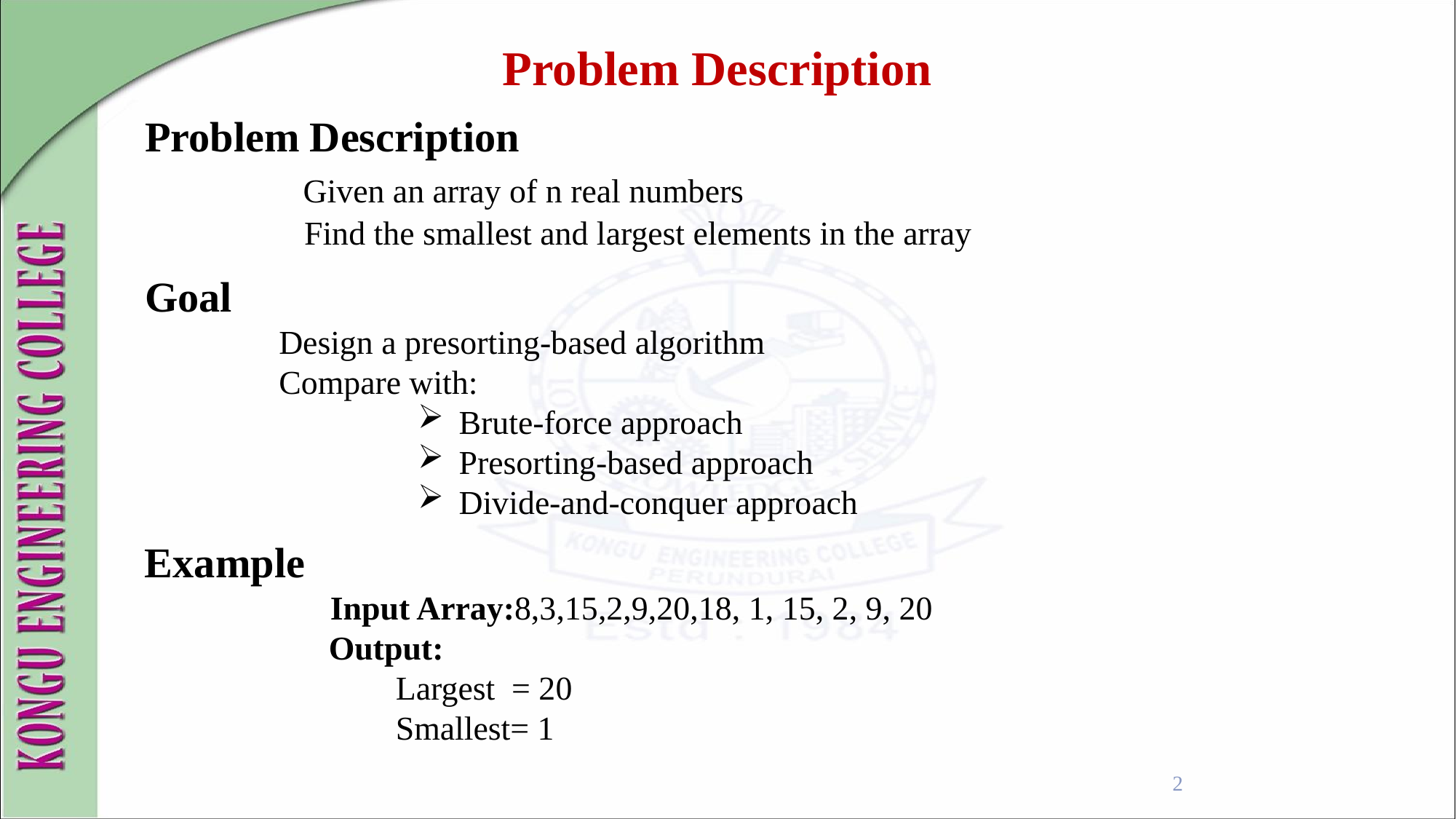

Problem Description
Problem Description
               Given an array of n real numbers
      Find the smallest and largest elements in the array

Goal
                Design a presorting-based algorithm
                Compare with:
Brute-force approach
Presorting-based approach
Divide-and-conquer approach
Example
                    Input Array:8,3,15,2,9,20,18, 1, 15, 2, 9, 20
                      Output:
                              Largest  = 20
                              Smallest= 1

2